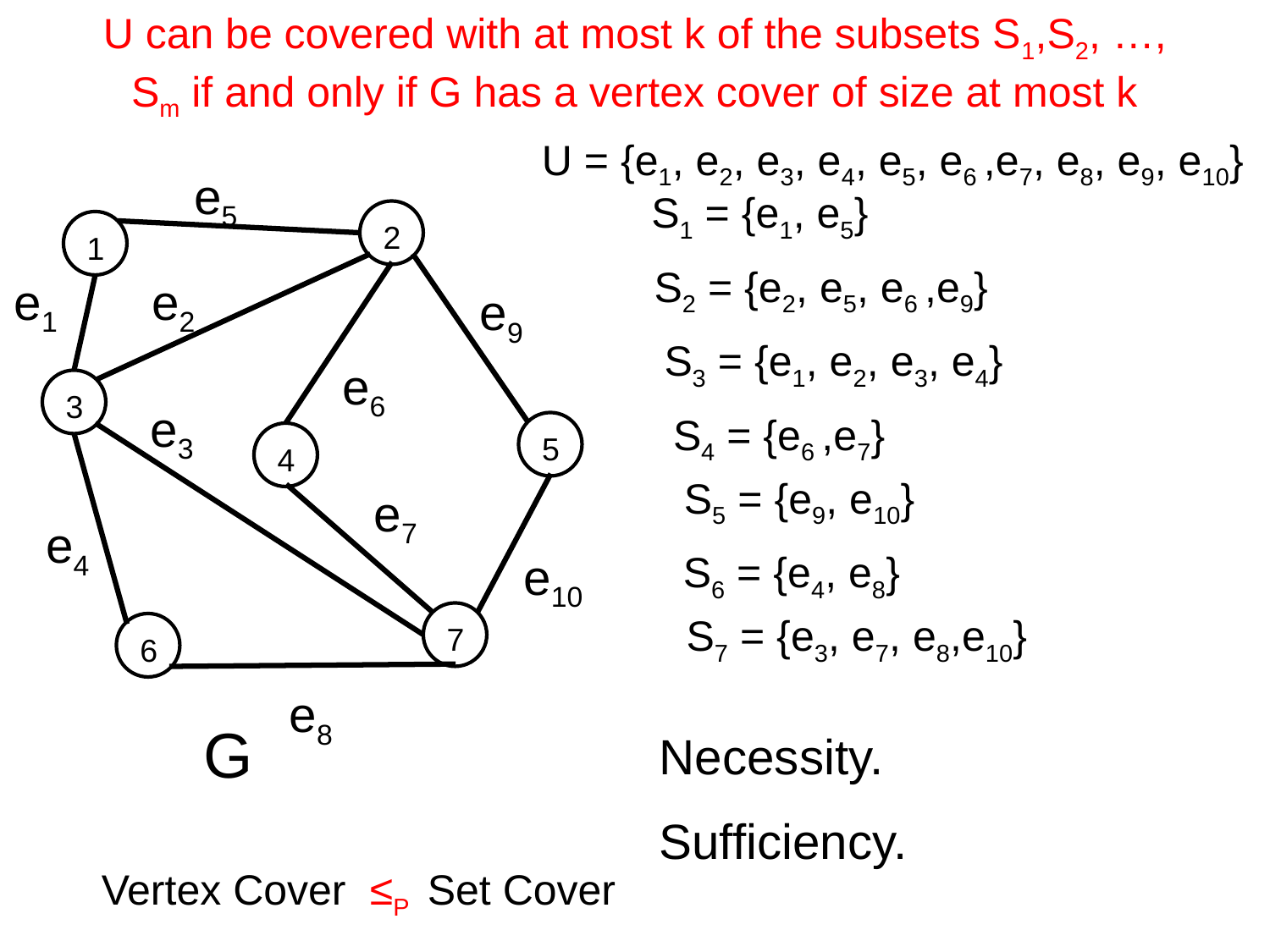

# U can be covered with at most k of the subsets S1,S2, …, Sm if and only if G has a vertex cover of size at most k
U = {e1, e2, e3, e4, e5, e6 ,e7, e8, e9, e10}
e5
S1 = {e1, e5}

2

1

3

5

4

7

6
S2 = {e2, e5, e6 ,e9}
e1
e2
e9
S3 = {e1, e2, e3, e4}
e6
e3
S4 = {e6 ,e7}
S5 = {e9, e10}
e7
e4
e10
S6 = {e4, e8}
S7 = {e3, e7, e8,e10}
e8
G
Necessity.
Sufficiency.
Vertex Cover  ≤P  Set Cover